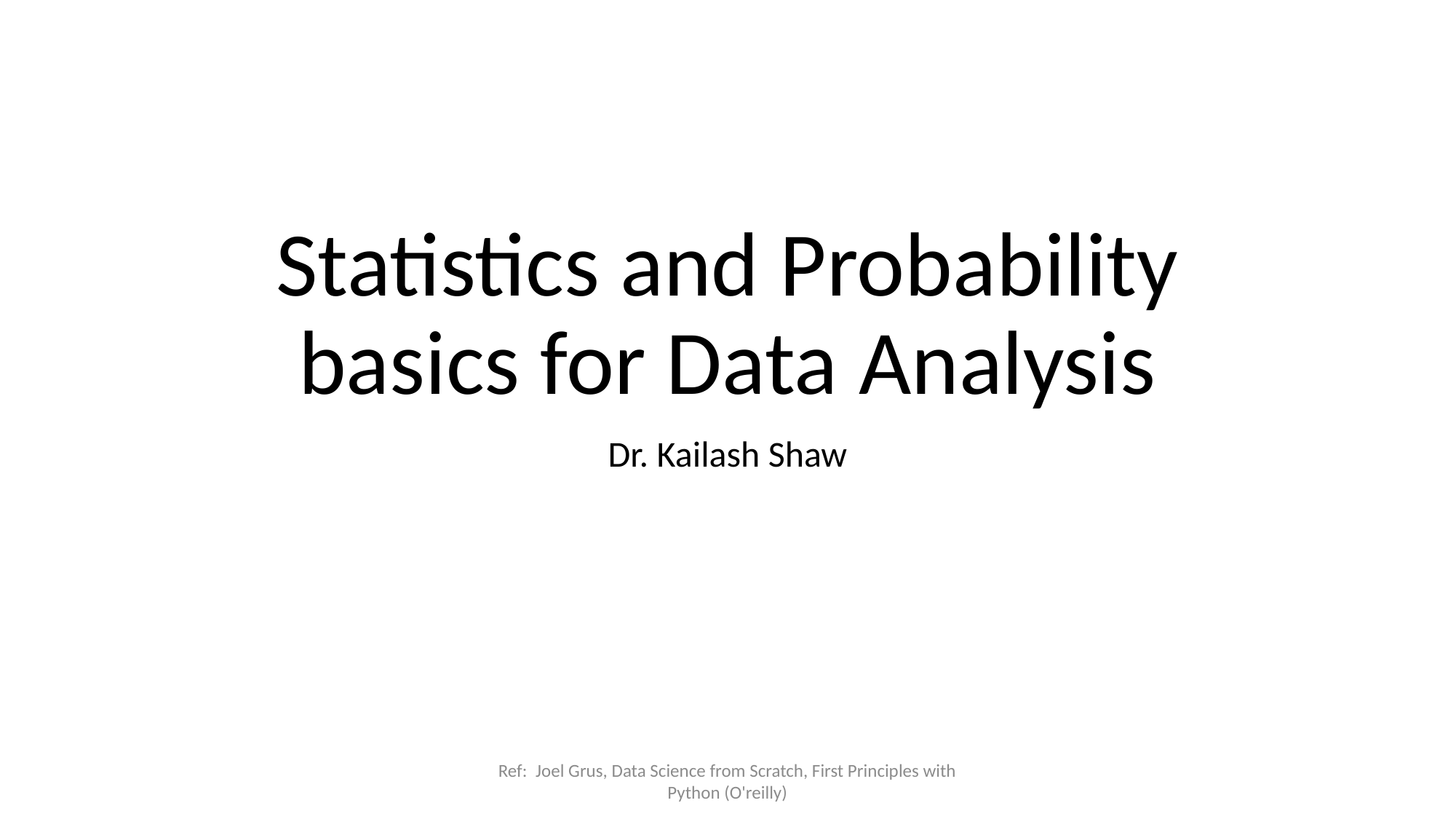

# Statistics and Probability basics for Data Analysis
Dr. Kailash Shaw
Ref:  Joel Grus, Data Science from Scratch, First Principles with Python (O'reilly)